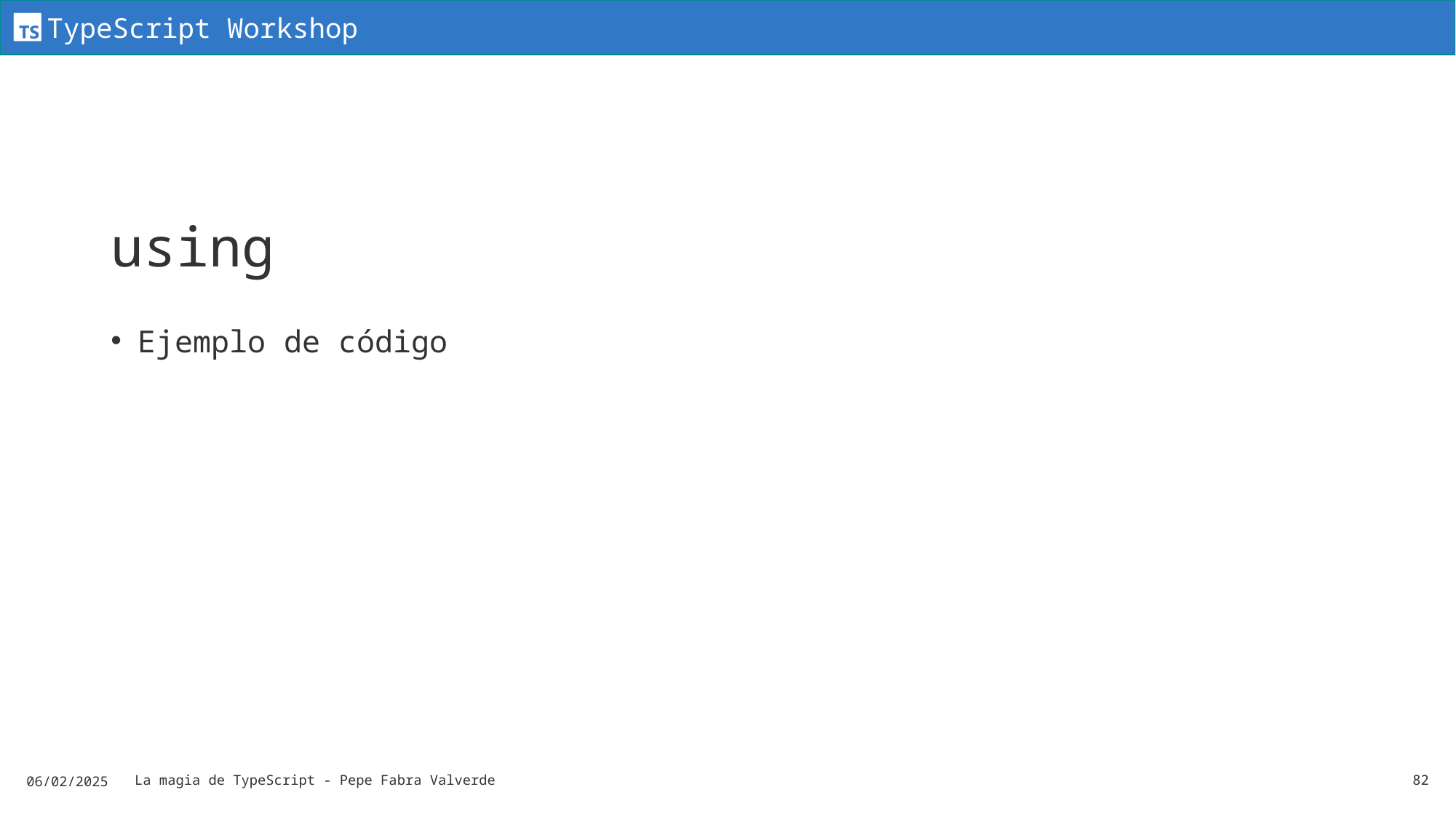

# using
Ejemplo de código
06/02/2025
La magia de TypeScript - Pepe Fabra Valverde
82